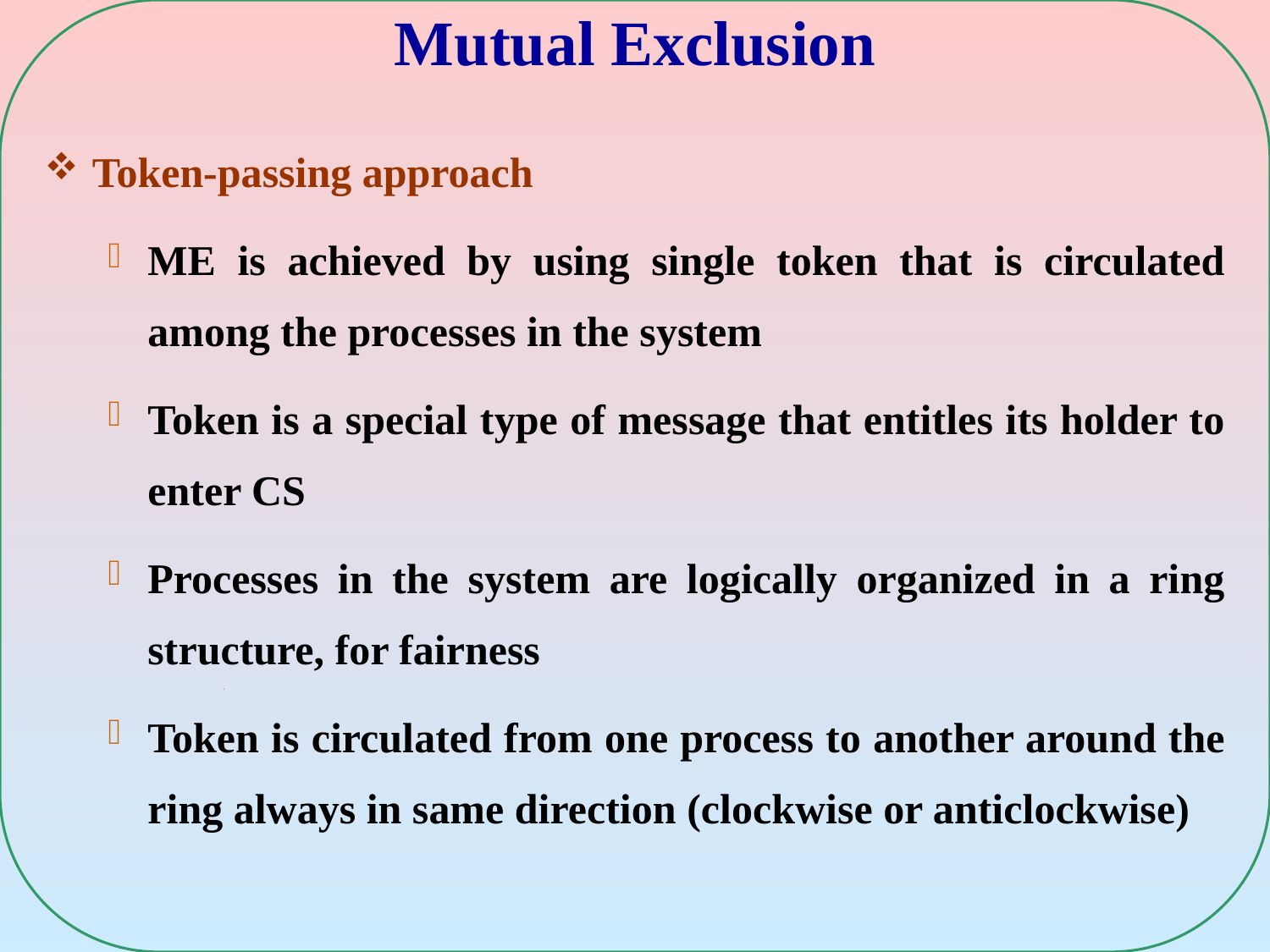

# Mutual Exclusion
Token-passing approach
ME is achieved by using single token that is circulated among the processes in the system
Token is a special type of message that entitles its holder to enter CS
Processes in the system are logically organized in a ring structure, for fairness
Token is circulated from one process to another around the ring always in same direction (clockwise or anticlockwise)